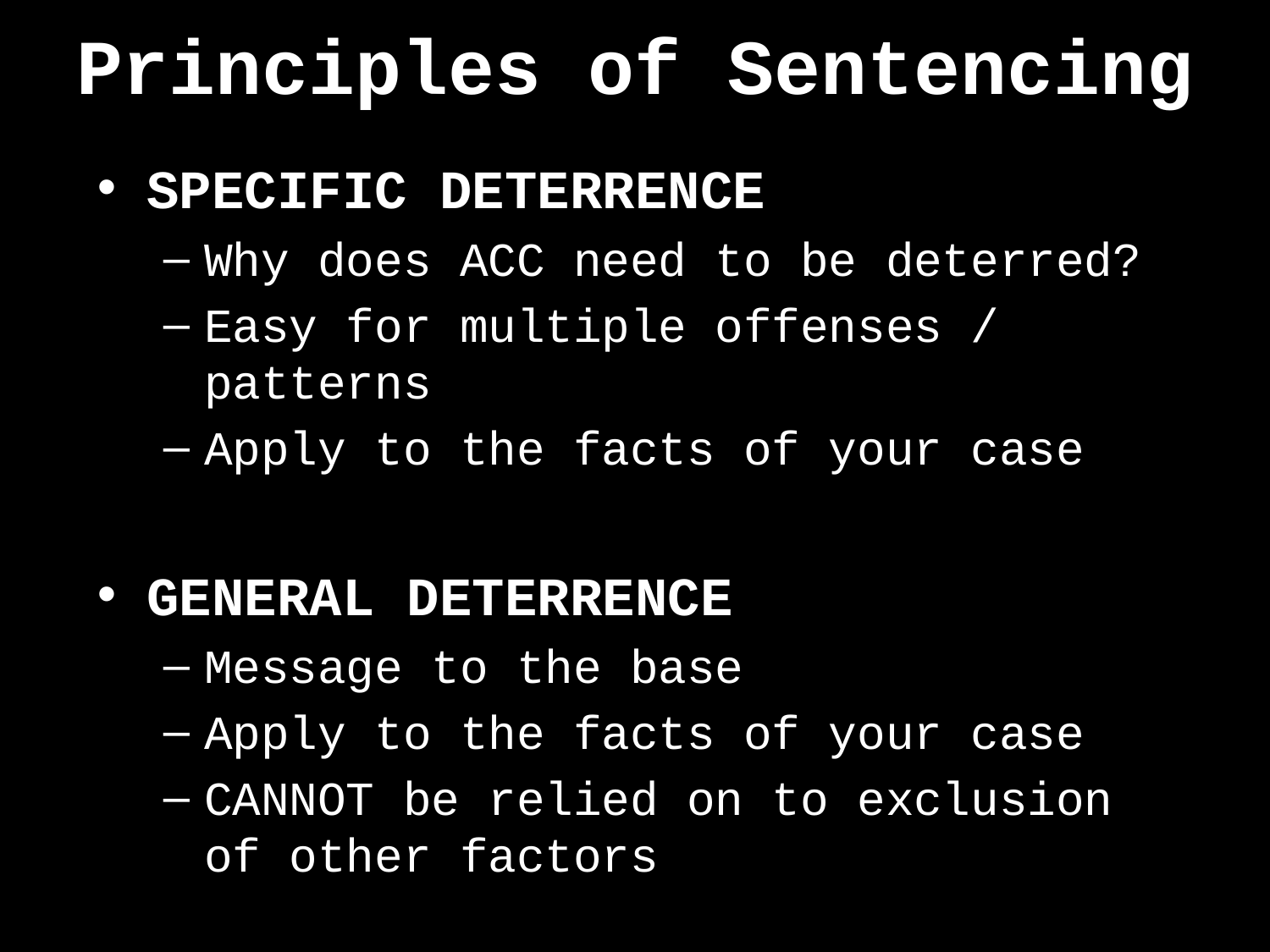

# Principles of Sentencing
SPECIFIC DETERRENCE
Why does ACC need to be deterred?
Easy for multiple offenses / patterns
Apply to the facts of your case

GENERAL DETERRENCE
Message to the base
Apply to the facts of your case
CANNOT be relied on to exclusion of other factors